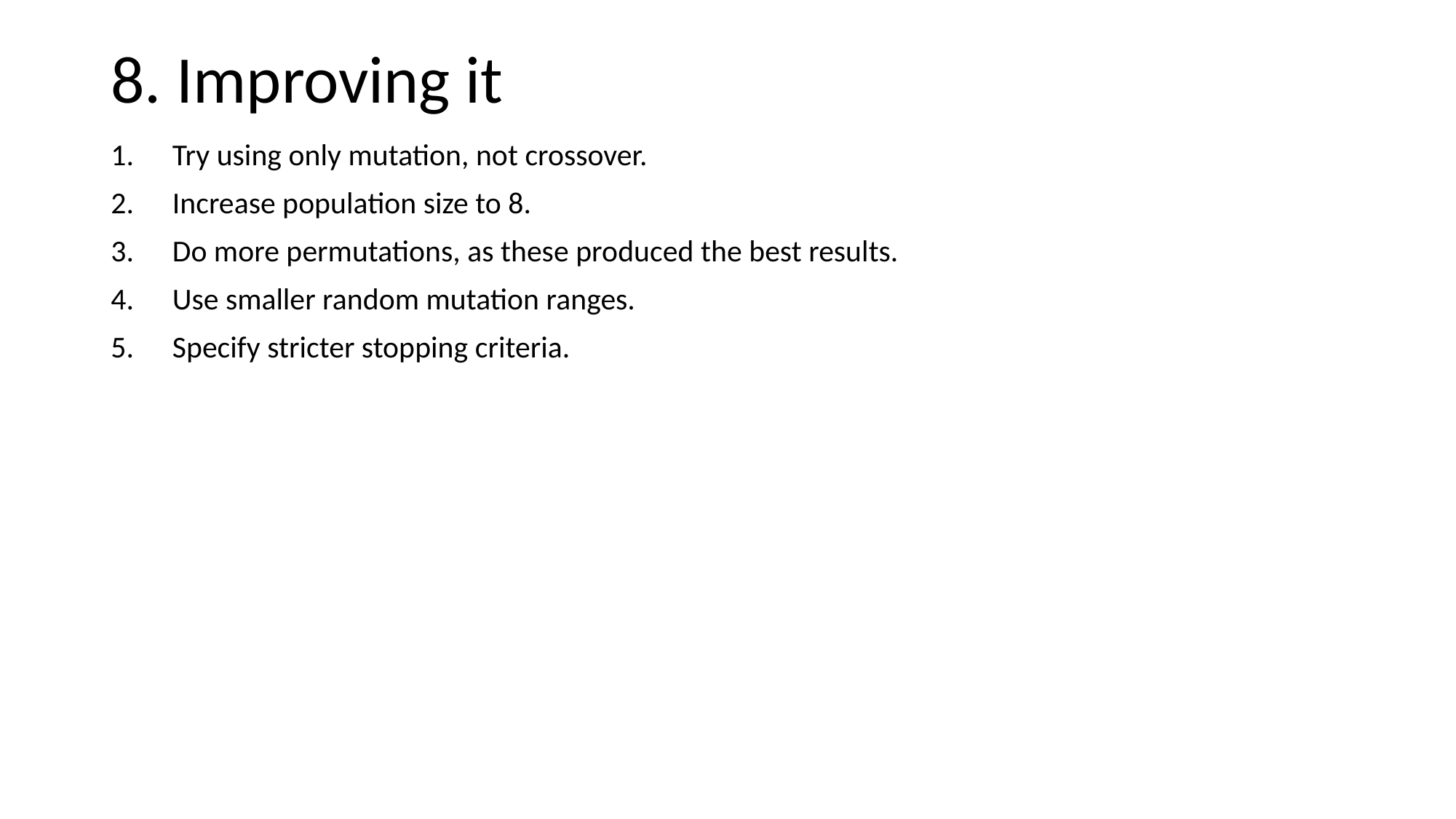

# 8. Improving it
Try using only mutation, not crossover.
Increase population size to 8.
Do more permutations, as these produced the best results.
Use smaller random mutation ranges.
Specify stricter stopping criteria.